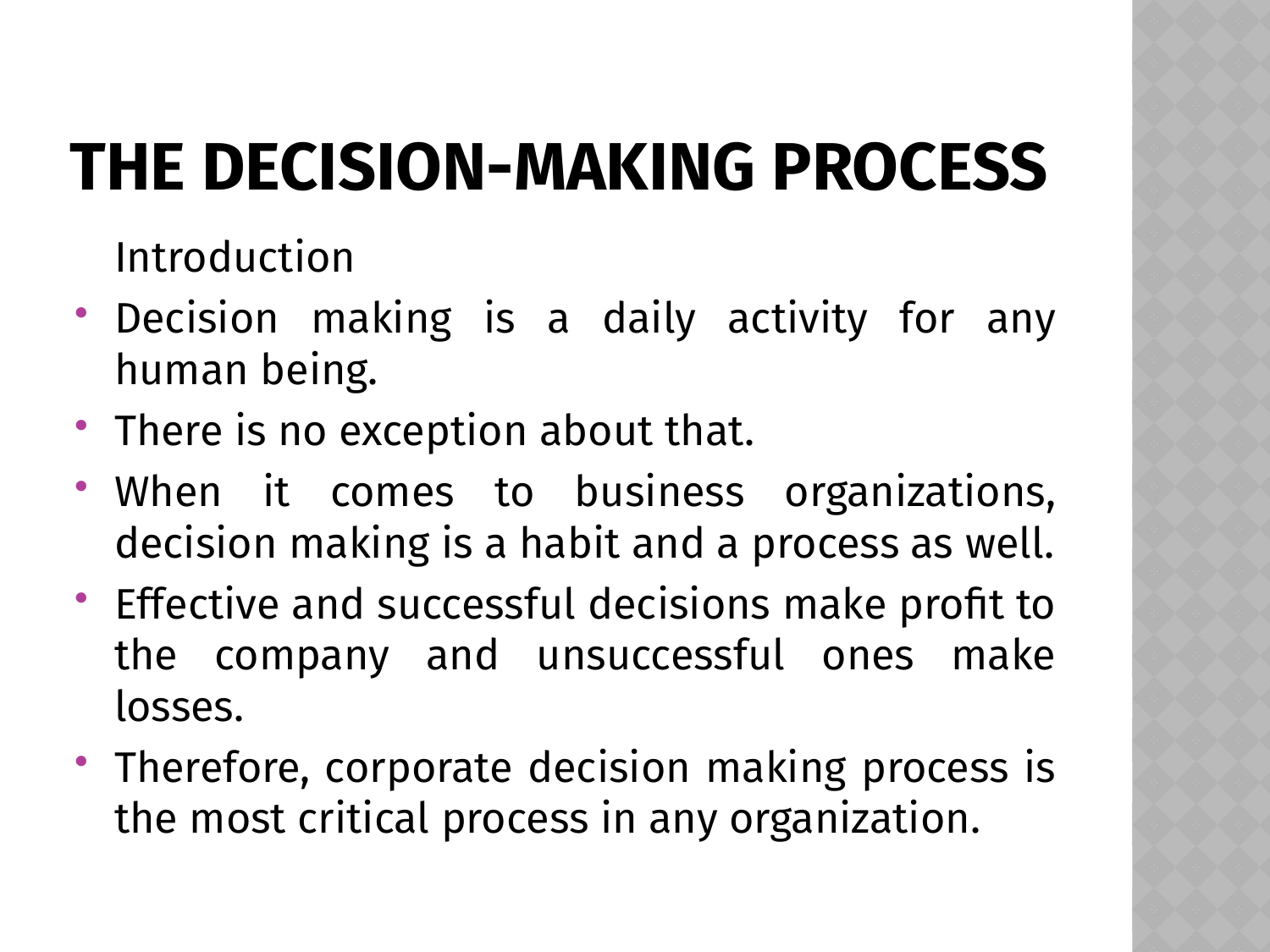

# The decision-making process
	Introduction
Decision making is a daily activity for any human being.
There is no exception about that.
When it comes to business organizations, decision making is a habit and a process as well.
Effective and successful decisions make profit to the company and unsuccessful ones make losses.
Therefore, corporate decision making process is the most critical process in any organization.